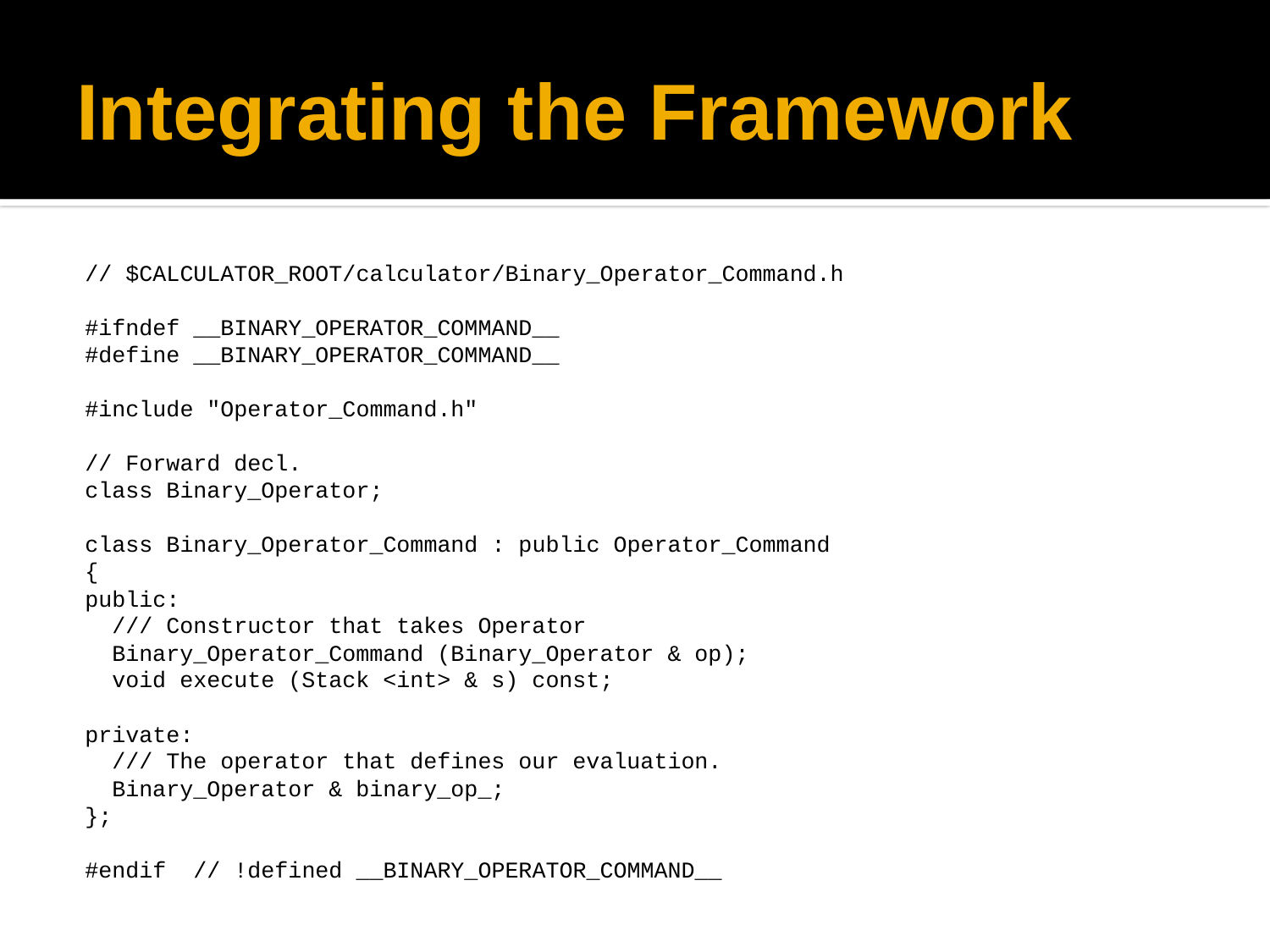

# Integrating the Framework
// $CALCULATOR_ROOT/calculator/Binary_Operator_Command.h

#ifndef __BINARY_OPERATOR_COMMAND__
#define __BINARY_OPERATOR_COMMAND__

#include "Operator_Command.h"

// Forward decl.
class Binary_Operator;

class Binary_Operator_Command : public Operator_Command
{
public:
  /// Constructor that takes Operator
  Binary_Operator_Command (Binary_Operator & op);
  void execute (Stack <int> & s) const;

private:
  /// The operator that defines our evaluation.
  Binary_Operator & binary_op_;
};

#endif  // !defined __BINARY_OPERATOR_COMMAND__